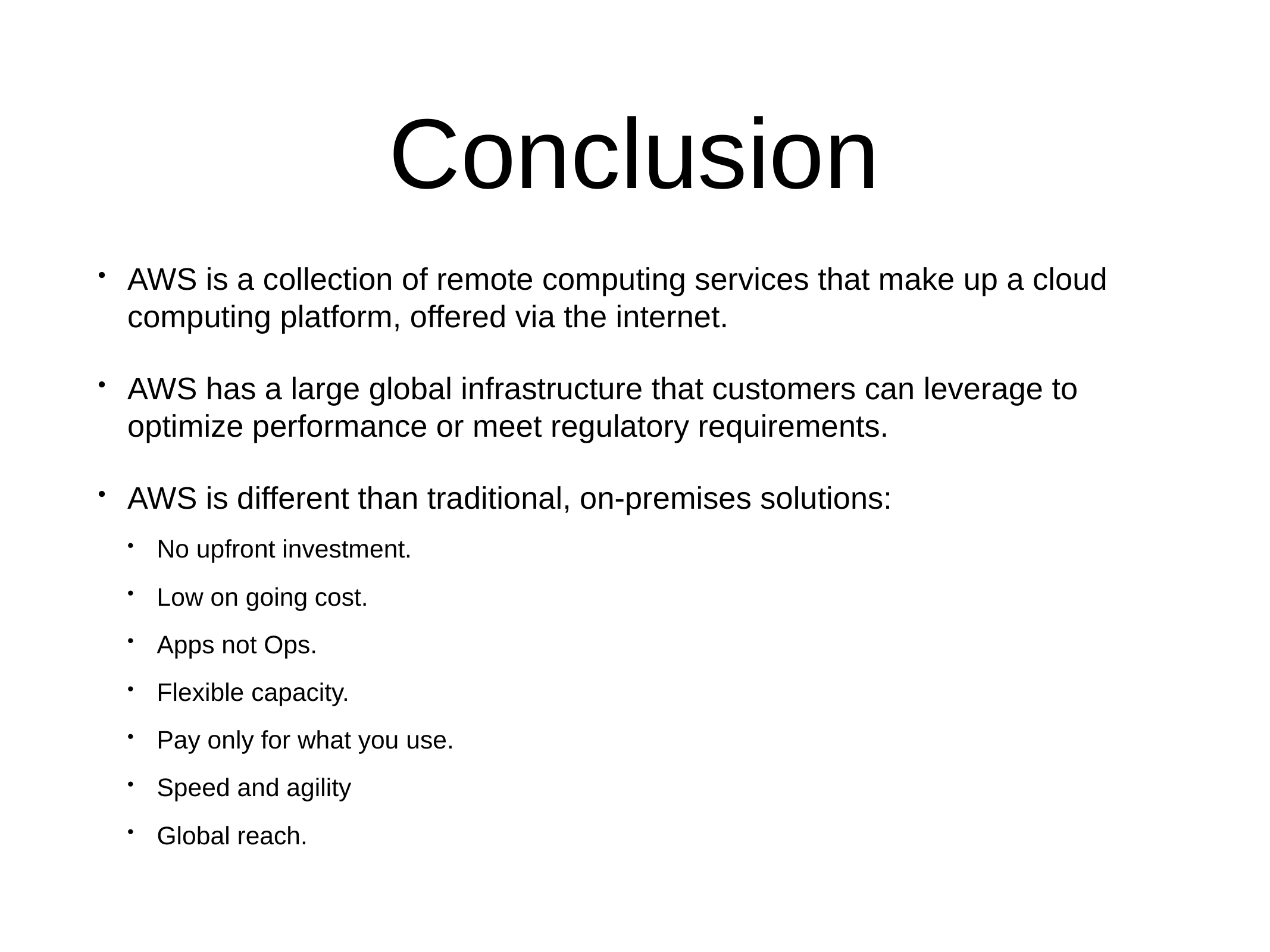

# Conclusion
AWS is a collection of remote computing services that make up a cloud computing platform, offered via the internet.
AWS has a large global infrastructure that customers can leverage to optimize performance or meet regulatory requirements.
AWS is different than traditional, on-premises solutions:
No upfront investment.
Low on going cost.
Apps not Ops.
Flexible capacity.
Pay only for what you use.
Speed and agility
Global reach.
25